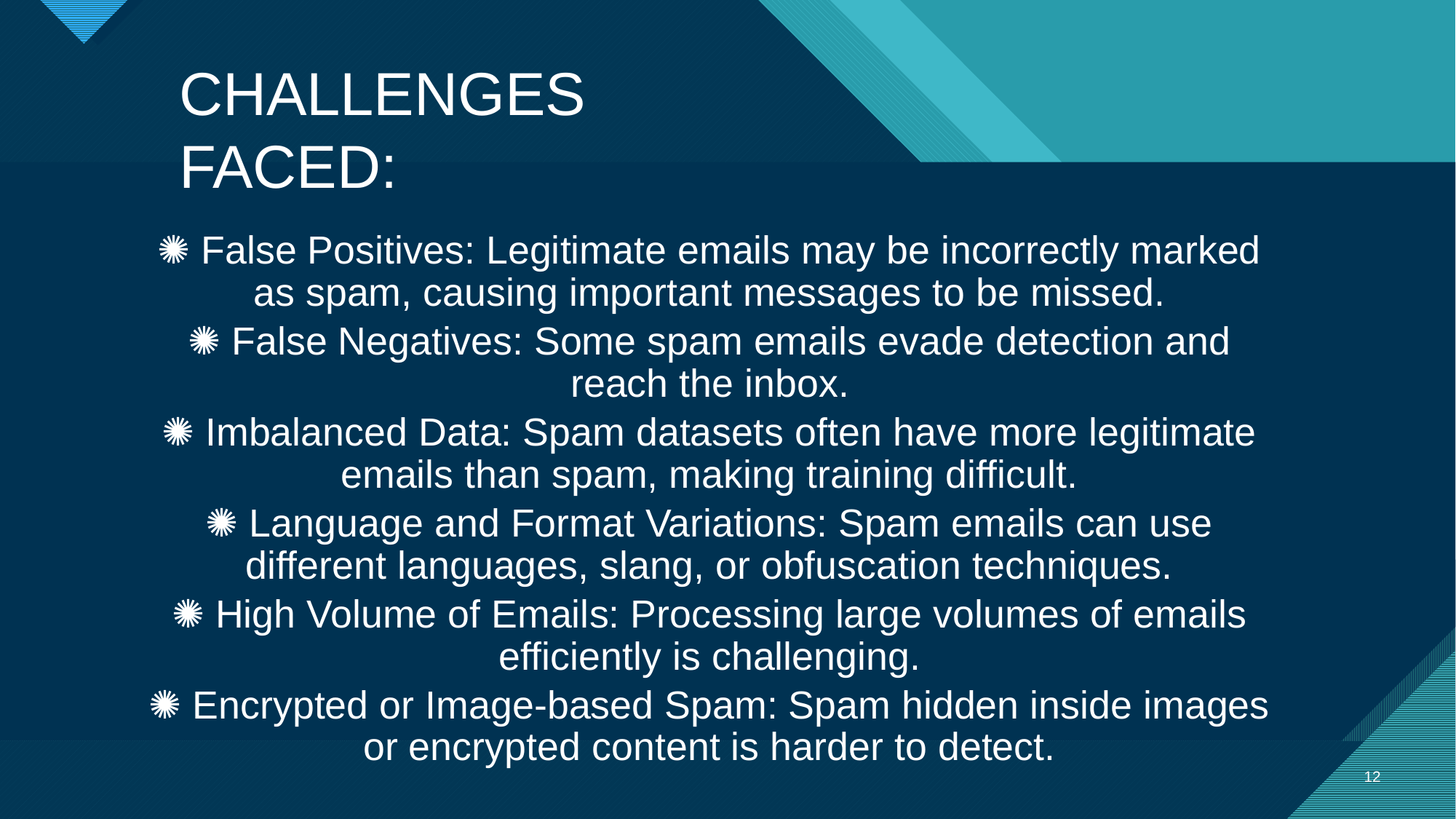

CHALLENGES FACED:
#
✺ False Positives: Legitimate emails may be incorrectly marked as spam, causing important messages to be missed.
✺ False Negatives: Some spam emails evade detection and reach the inbox.
✺ Imbalanced Data: Spam datasets often have more legitimate emails than spam, making training difficult.
✺ Language and Format Variations: Spam emails can use different languages, slang, or obfuscation techniques.
✺ High Volume of Emails: Processing large volumes of emails efficiently is challenging.
✺ Encrypted or Image-based Spam: Spam hidden inside images or encrypted content is harder to detect.
12